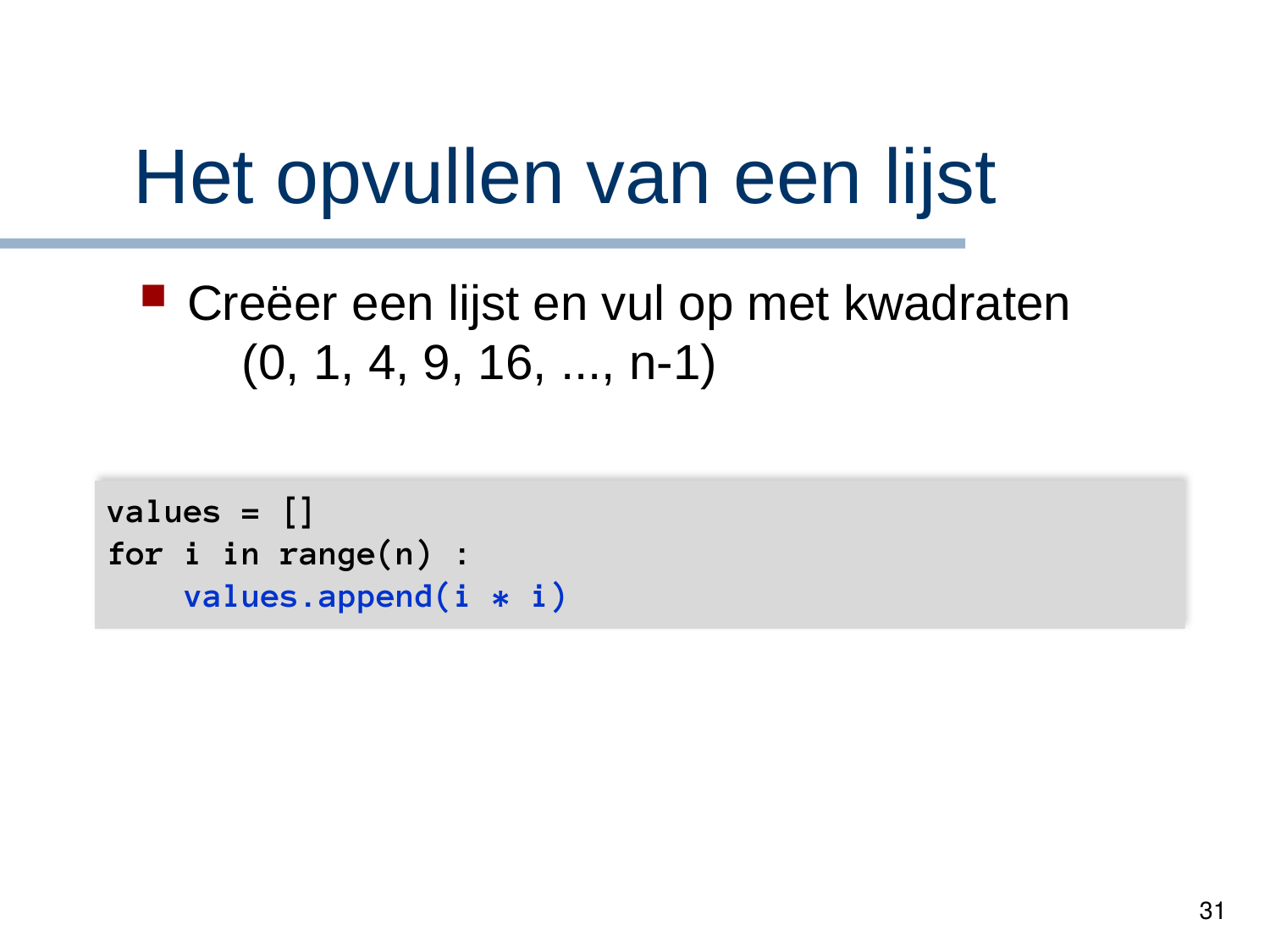

# Het opvullen van een lijst
Creëer een lijst en vul op met kwadraten
    (0, 1, 4, 9, 16, ..., n-1)
values = []
for i in range(n) :
    values.append(i * i)

31